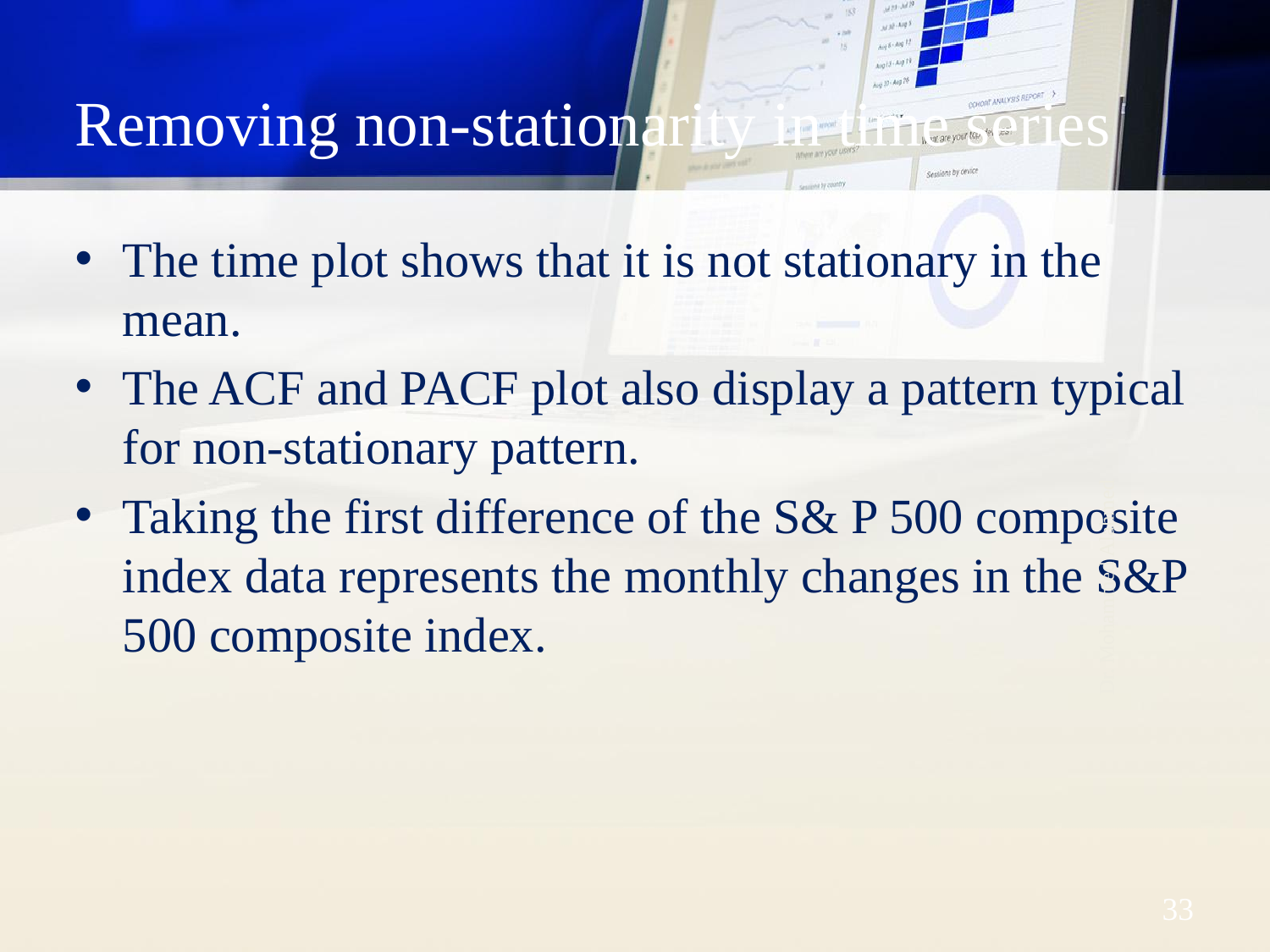

# Removing non-stationarity in time series
The time plot shows that it is not stationary in the mean.
The ACF and PACF plot also display a pattern typical for non-stationary pattern.
Taking the first difference of the S& P 500 composite index data represents the monthly changes in the S&P 500 composite index.
Dr. Mohammed Alahmed
33